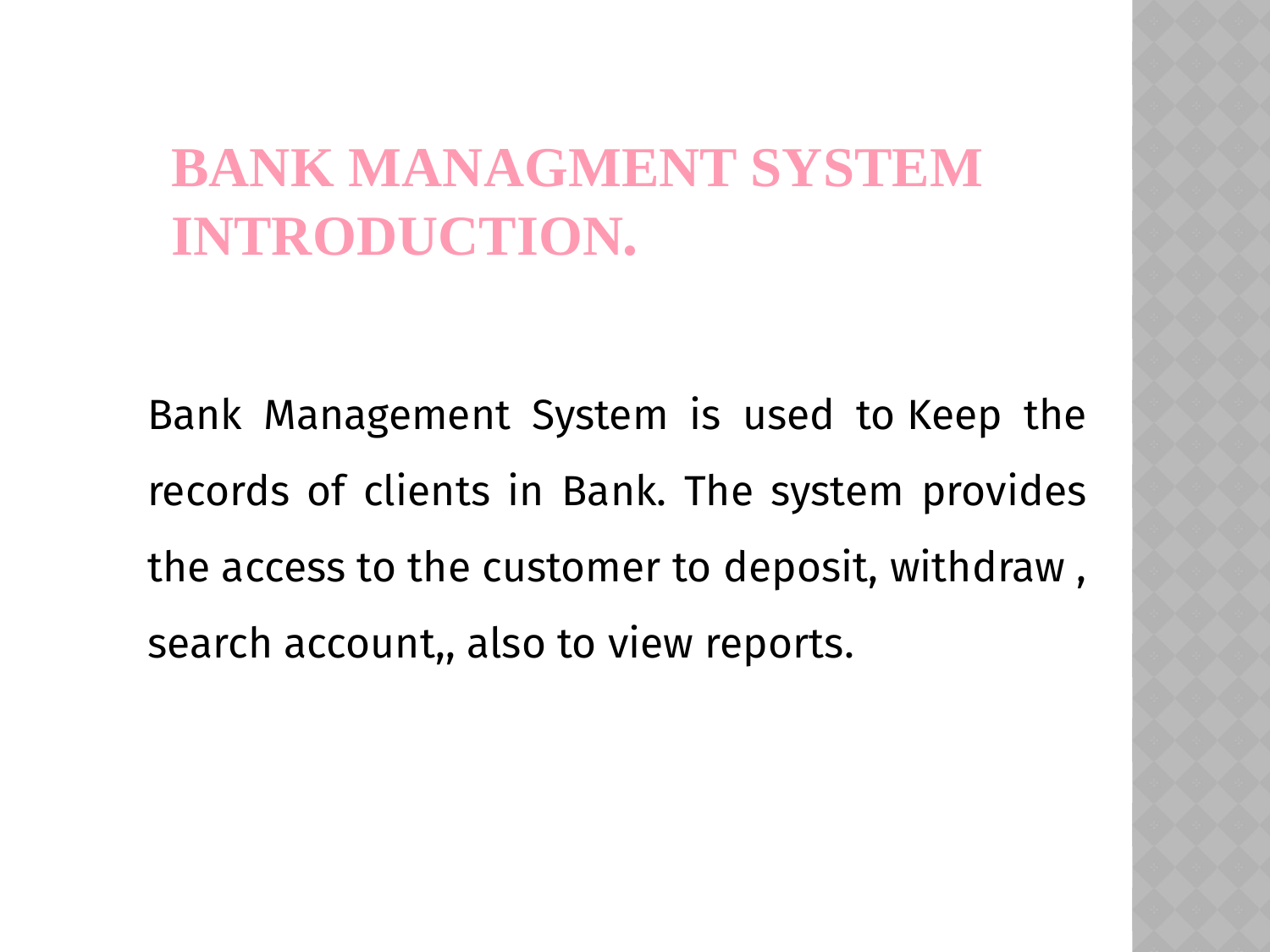

# BANK MANAGMENT SYSTEM INTRODUCTION.
Bank Management System is used to Keep the records of clients in Bank. The system provides the access to the customer to deposit, withdraw , search account,, also to view reports.